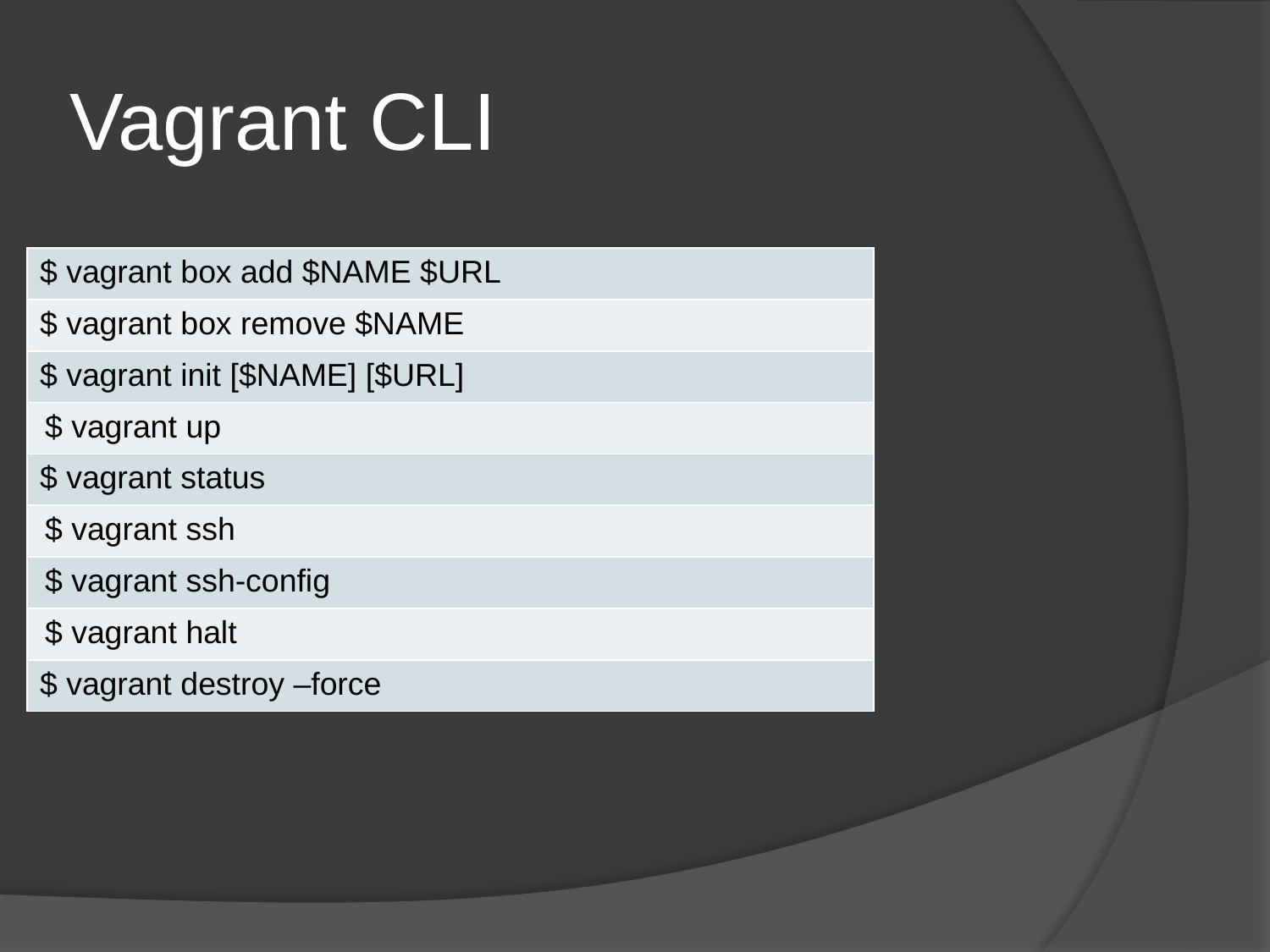

# Vagrant CLI
| $ vagrant box add $NAME $URL |
| --- |
| $ vagrant box remove $NAME |
| $ vagrant init [$NAME] [$URL] |
| $ vagrant up |
| $ vagrant status |
| $ vagrant ssh |
| $ vagrant ssh-config |
| $ vagrant halt |
| $ vagrant destroy –force |